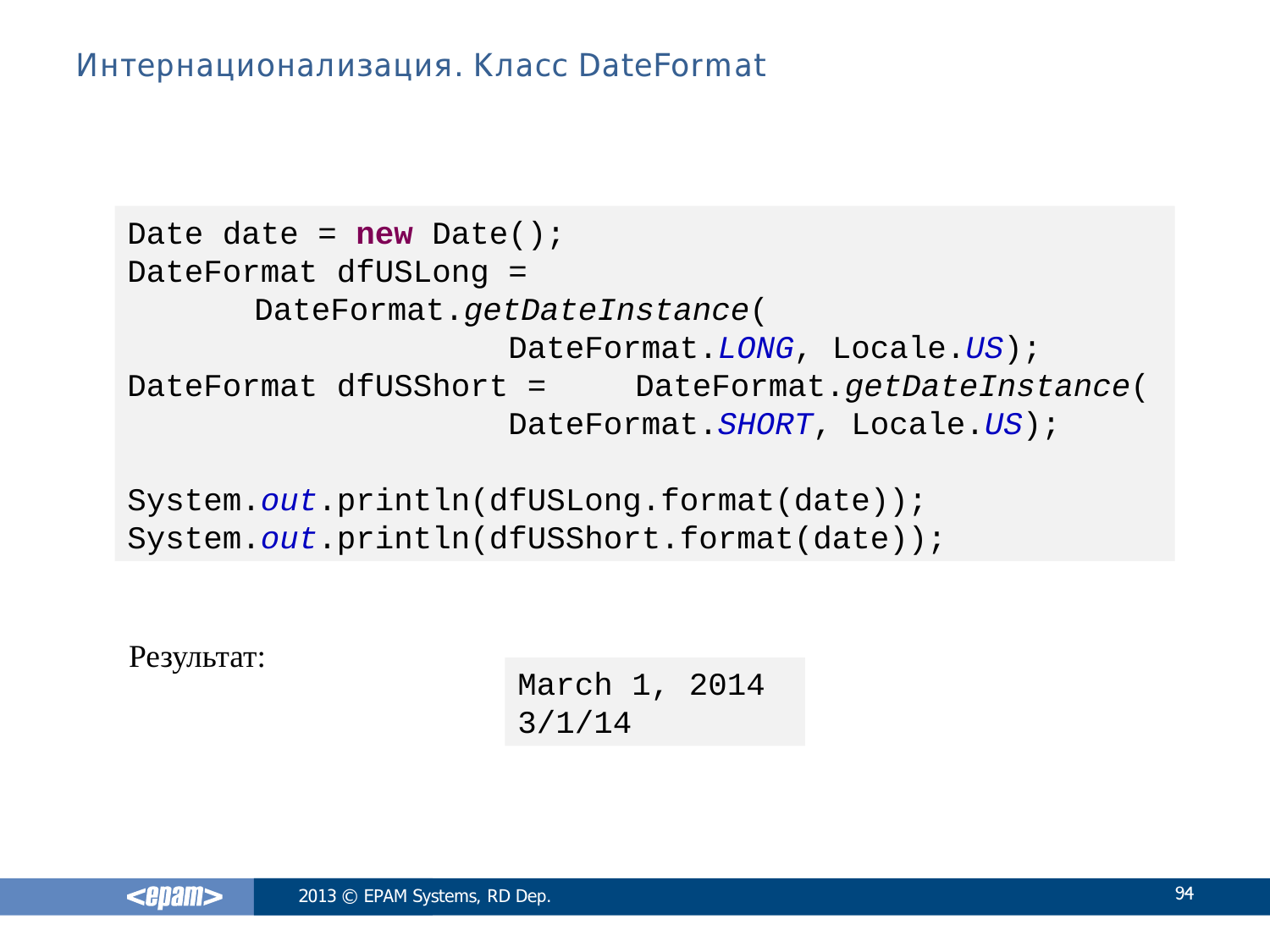

# Интернационализация. Класс DateFormat
Date date = new Date();
DateFormat dfUSLong =
	DateFormat.getDateInstance(
			DateFormat.LONG, Locale.US);
DateFormat dfUSShort = 	DateFormat.getDateInstance(
			DateFormat.SHORT, Locale.US);

System.out.println(dfUSLong.format(date));
System.out.println(dfUSShort.format(date));
Результат:
March 1, 2014
3/1/14
94
2013 © EPAM Systems, RD Dep.